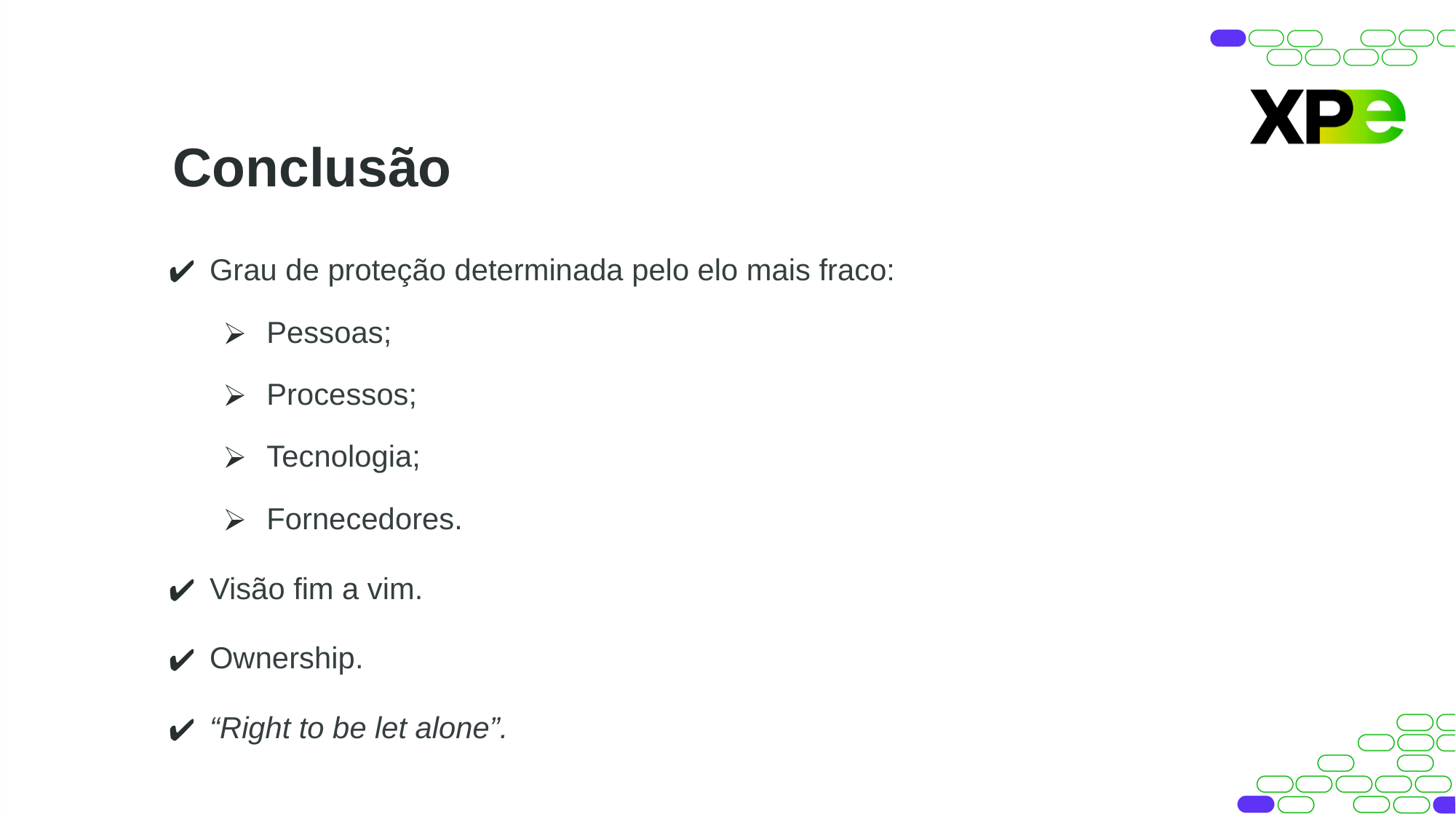

Conclusão
Grau de proteção determinada pelo elo mais fraco:
Pessoas;
Processos;
Tecnologia;
Fornecedores.
Visão fim a vim.
Ownership.
“Right to be let alone”.